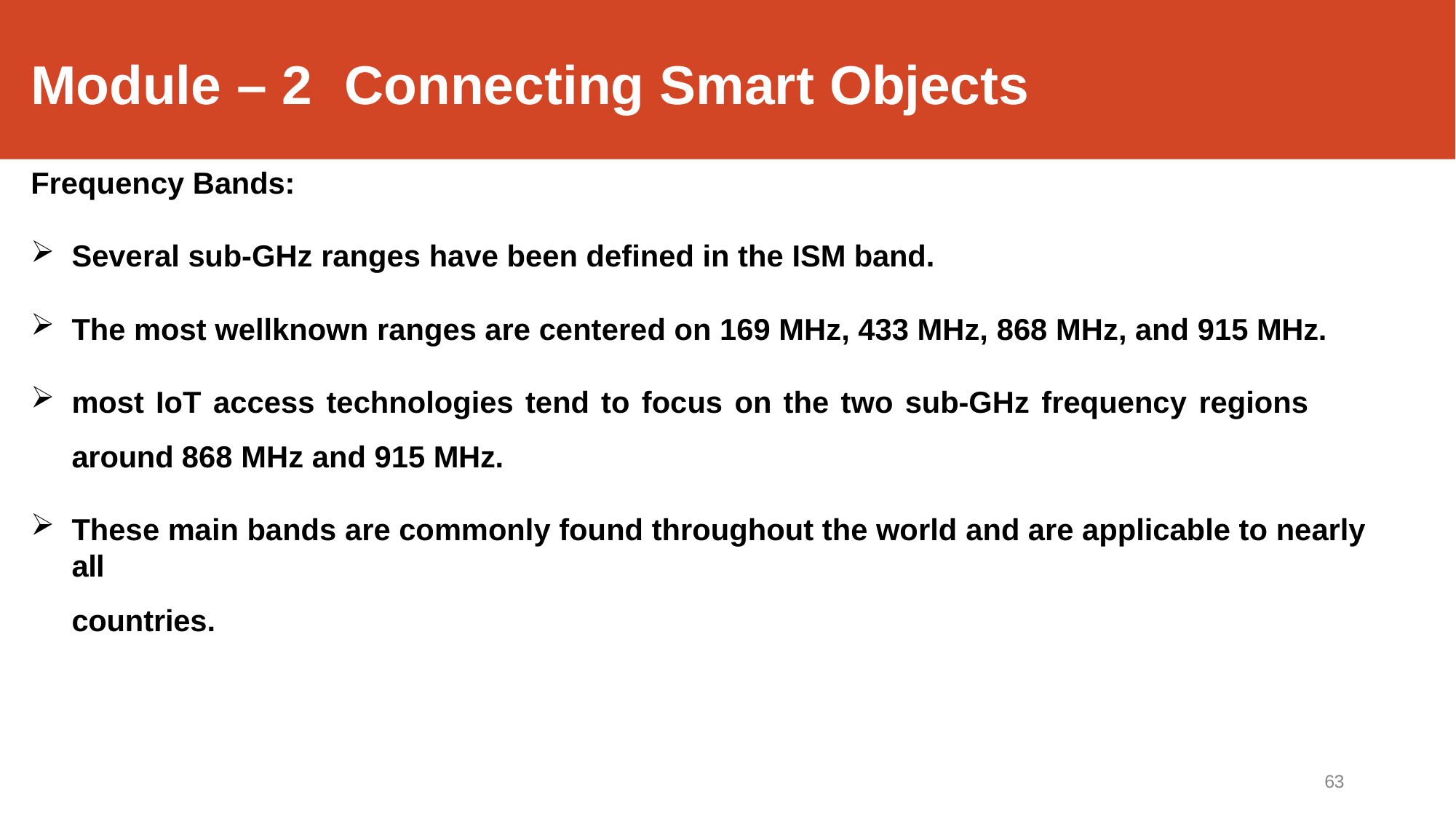

# Module – 2	Connecting Smart Objects
Frequency Bands:
Several sub-GHz ranges have been defined in the ISM band.
The most wellknown ranges are centered on 169 MHz, 433 MHz, 868 MHz, and 915 MHz.
most IoT access technologies tend to focus on the two sub-GHz frequency regions around 868 MHz and 915 MHz.
These main bands are commonly found throughout the world and are applicable to nearly all
countries.
63